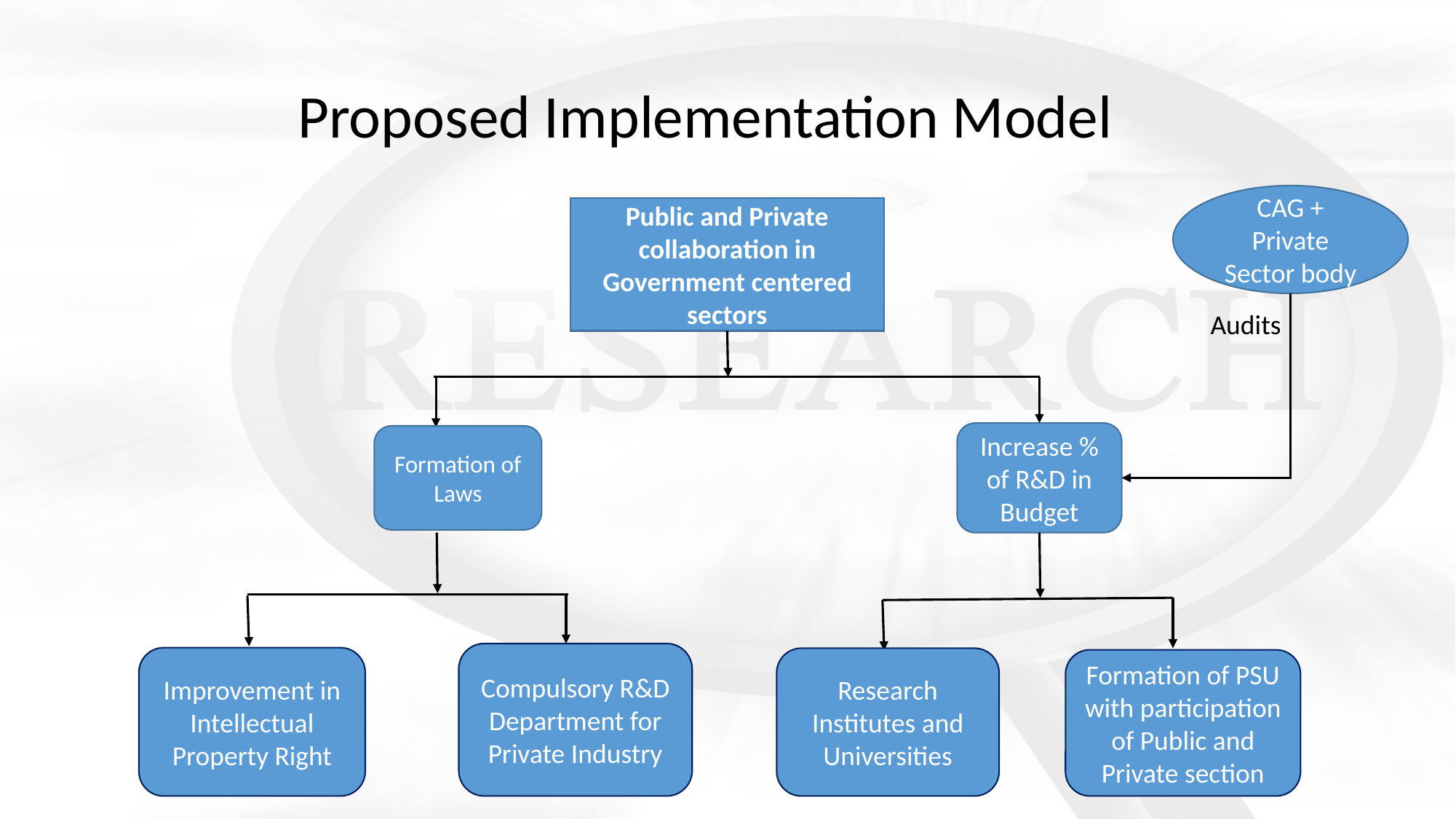

Proposed Implementation Model
CAG + Private Sector body
Public and Private collaboration in Government centered sectors
Audits
Increase % of R&D in Budget
Formation of Laws
Compulsory R&D Department for Private Industry
Improvement in Intellectual Property Right
Research Institutes and Universities
Formation of PSU with participation of Public and Private section